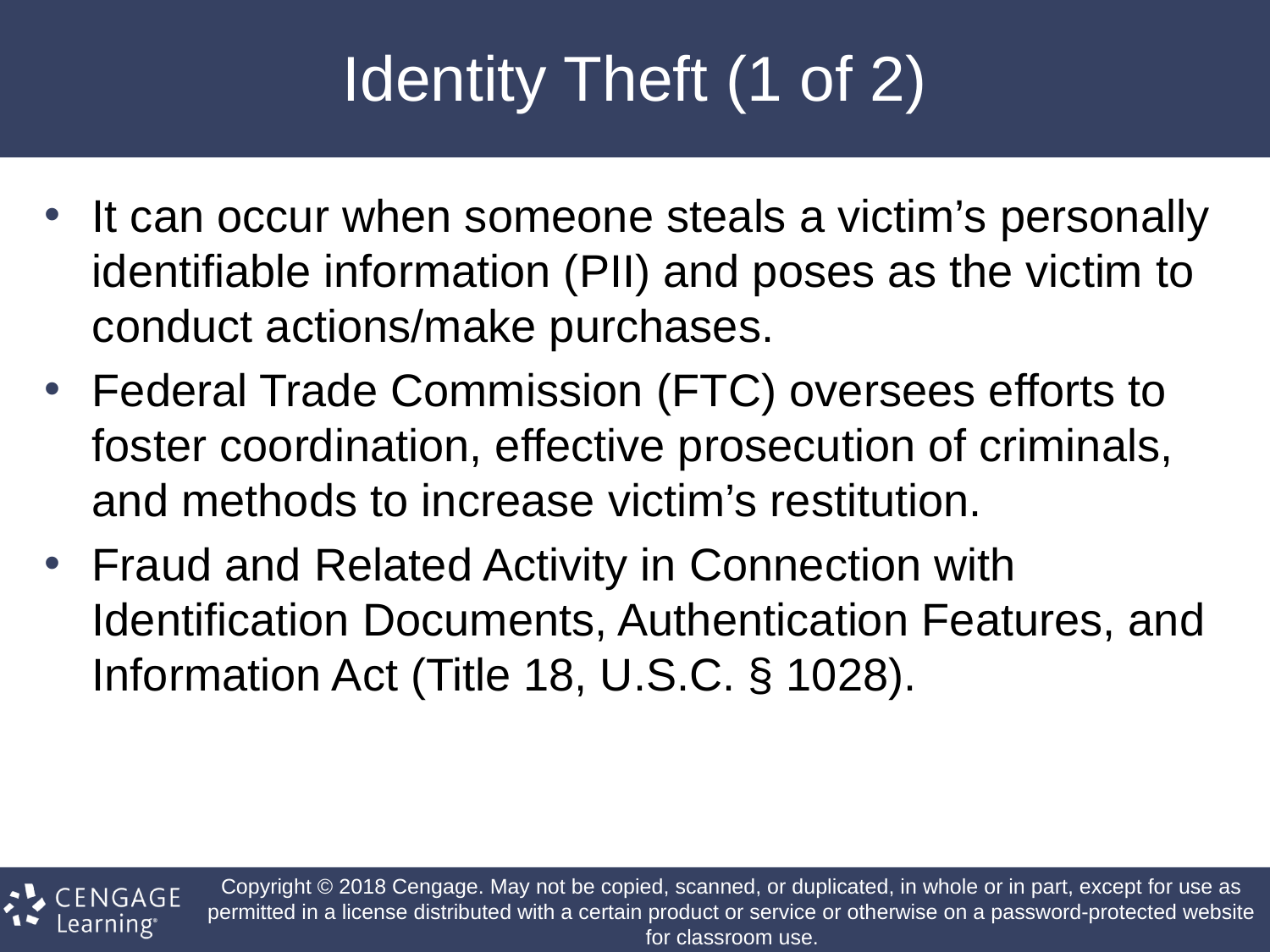

# Identity Theft (1 of 2)
It can occur when someone steals a victim’s personally identifiable information (PII) and poses as the victim to conduct actions/make purchases.
Federal Trade Commission (FTC) oversees efforts to foster coordination, effective prosecution of criminals, and methods to increase victim’s restitution.
Fraud and Related Activity in Connection with Identification Documents, Authentication Features, and Information Act (Title 18, U.S.C. § 1028).‏